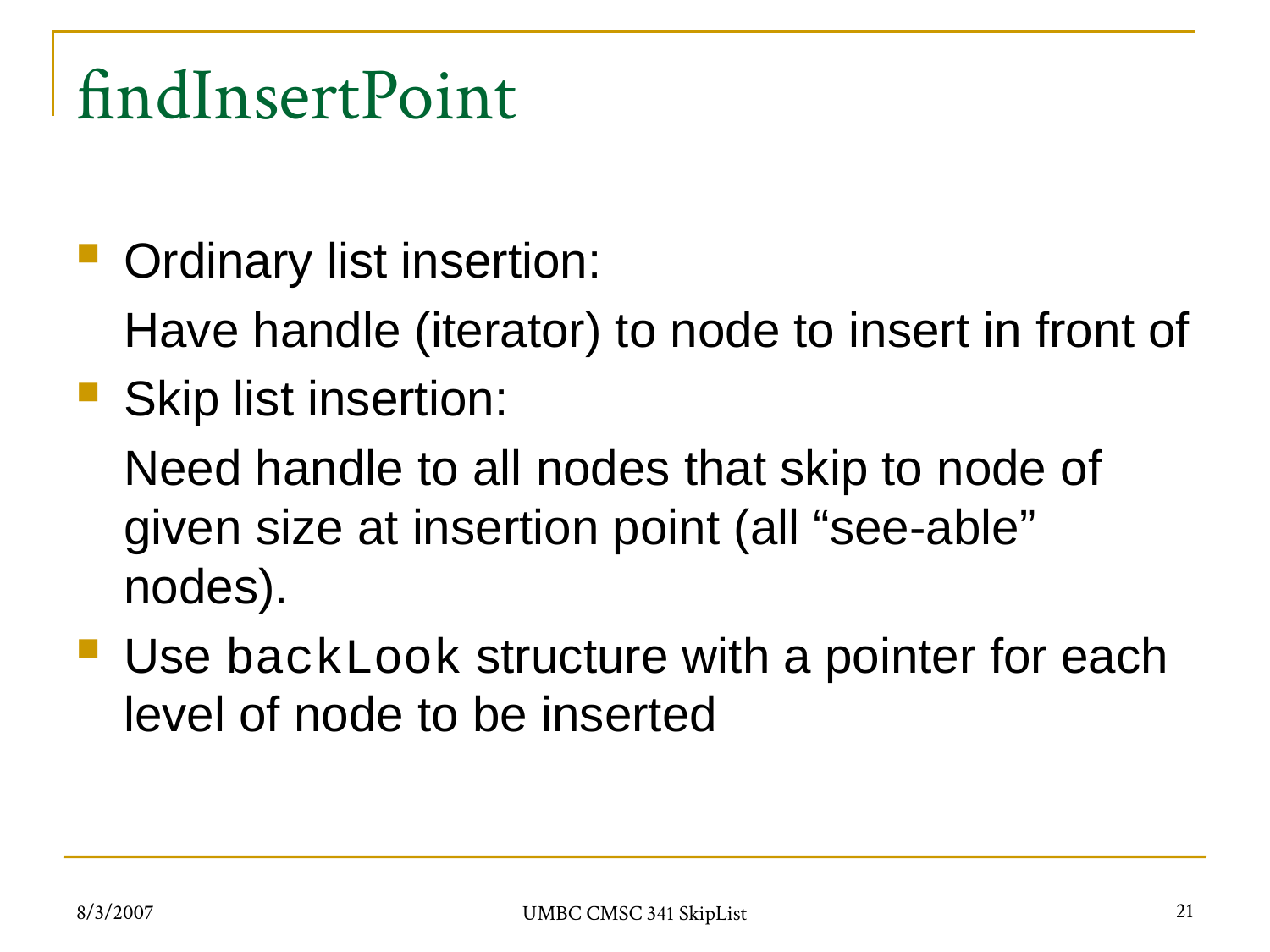

# findInsertPoint
Ordinary list insertion:
	Have handle (iterator) to node to insert in front of
Skip list insertion:
	Need handle to all nodes that skip to node of given size at insertion point (all “see-able” nodes).
Use backLook structure with a pointer for each level of node to be inserted
8/3/2007
21
UMBC CMSC 341 SkipList